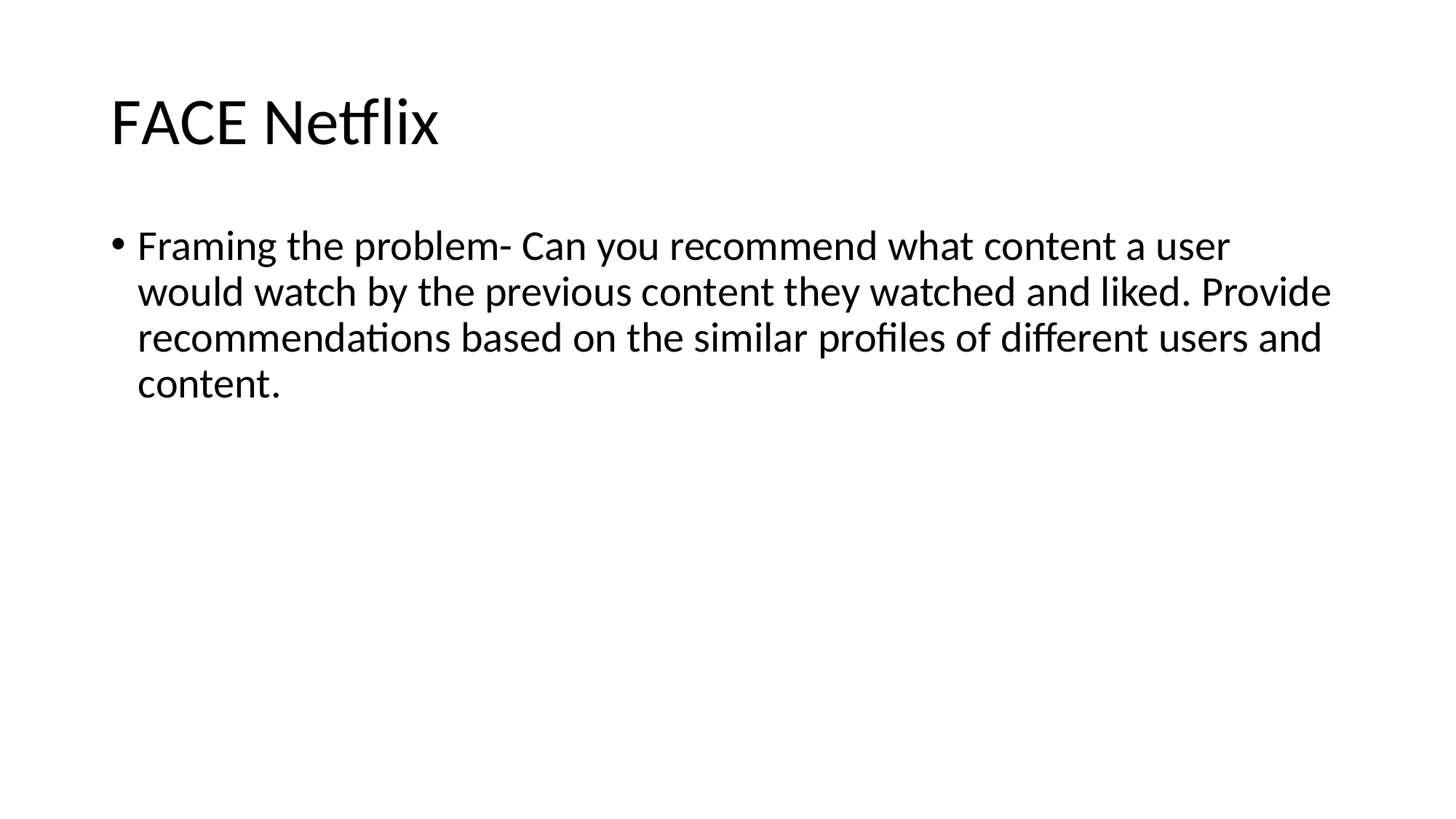

# FACE Netflix
Framing the problem- Can you recommend what content a user would watch by the previous content they watched and liked. Provide recommendations based on the similar profiles of different users and content.